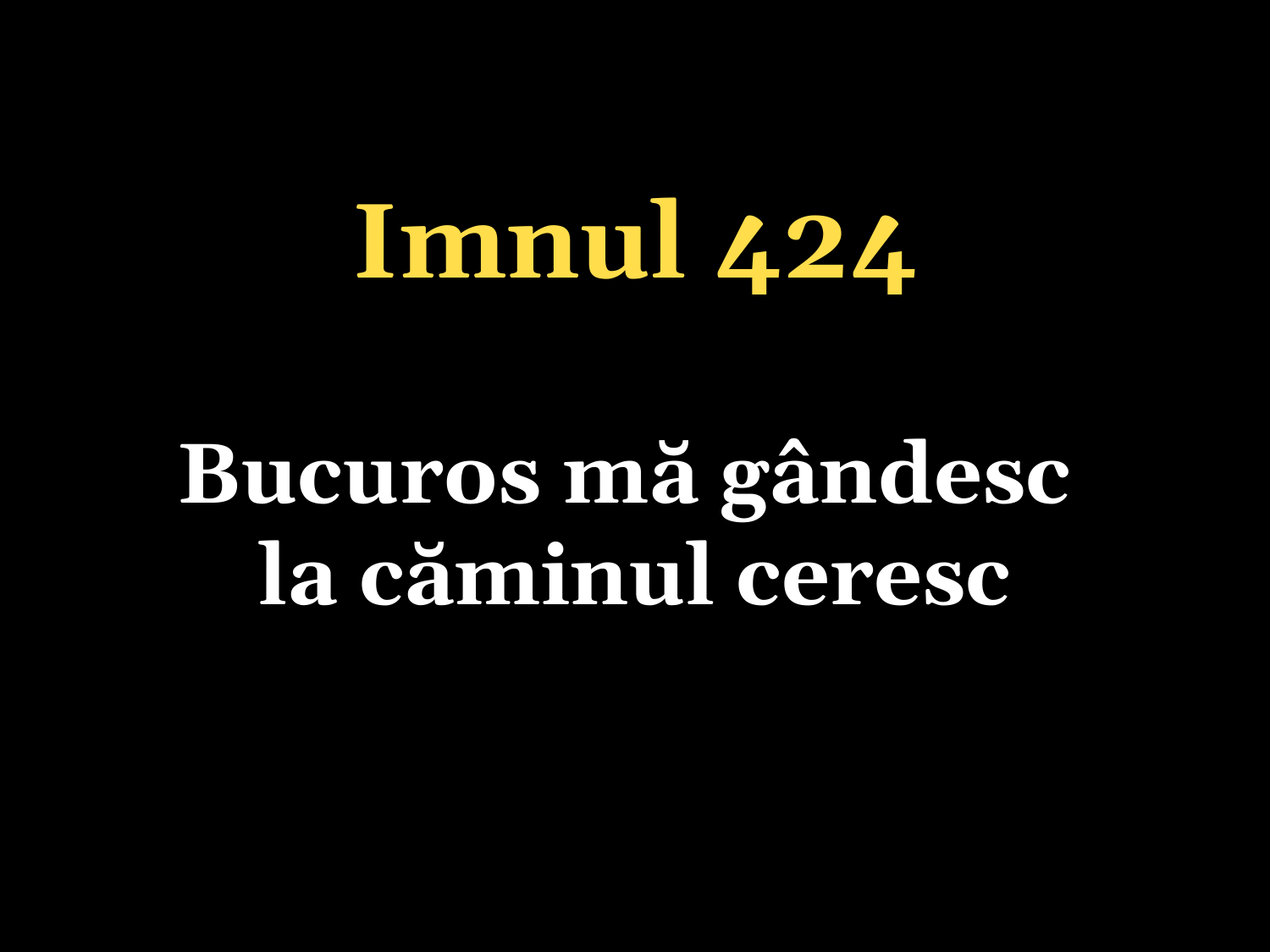

Imnul 424
Bucuros mă gândesc
la căminul ceresc